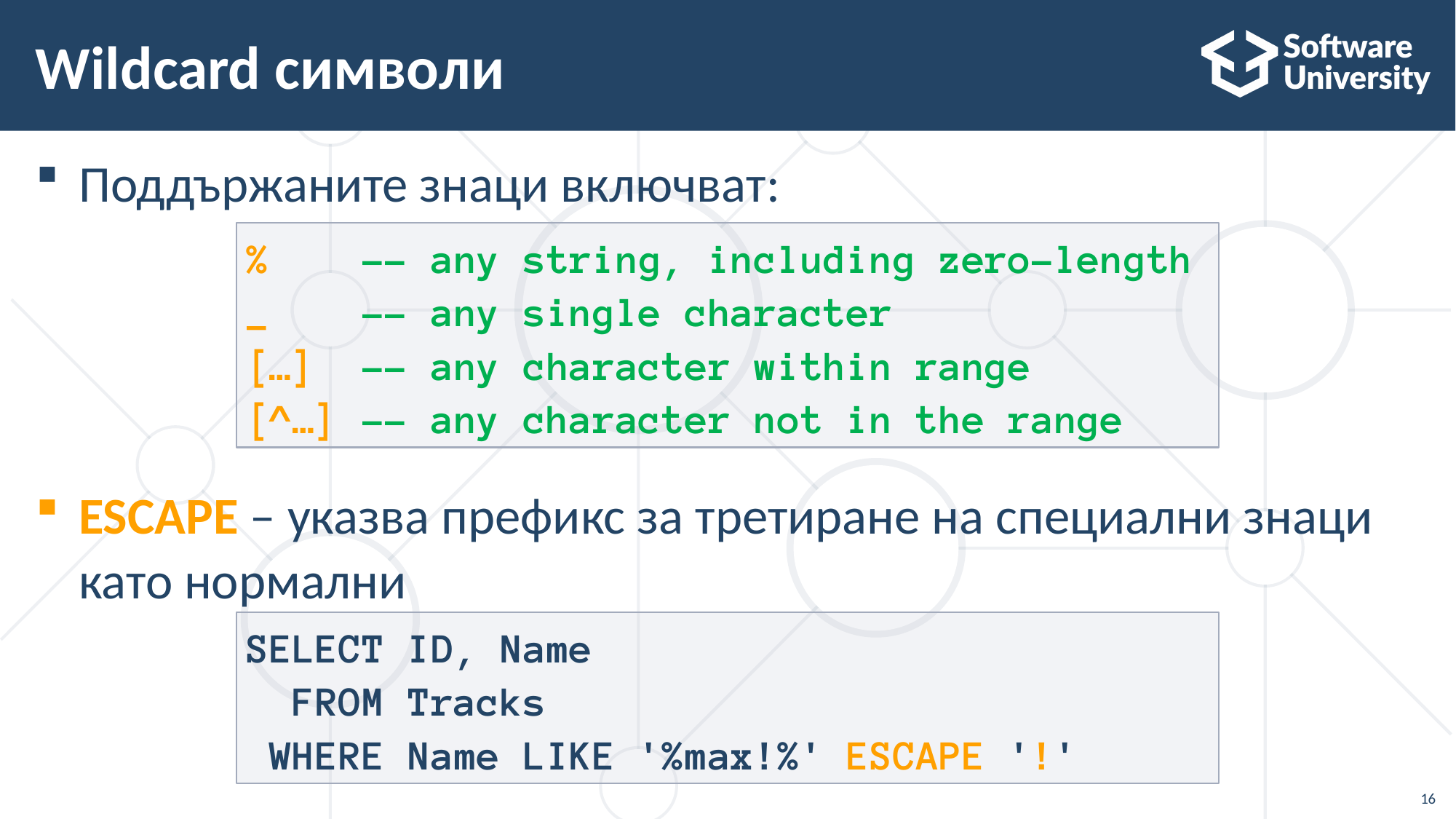

# Wildcard символи
Поддържаните знаци включват:

ESCAPE – указва префикс за третиране на специални знаци като нормални

%    -- any string, including zero-length
_    -- any single character
[…]  -- any character within range
[^…] -- any character not in the range
SELECT ID, Name
  FROM Tracks
 WHERE Name LIKE '%max!%' ESCAPE '!'
16